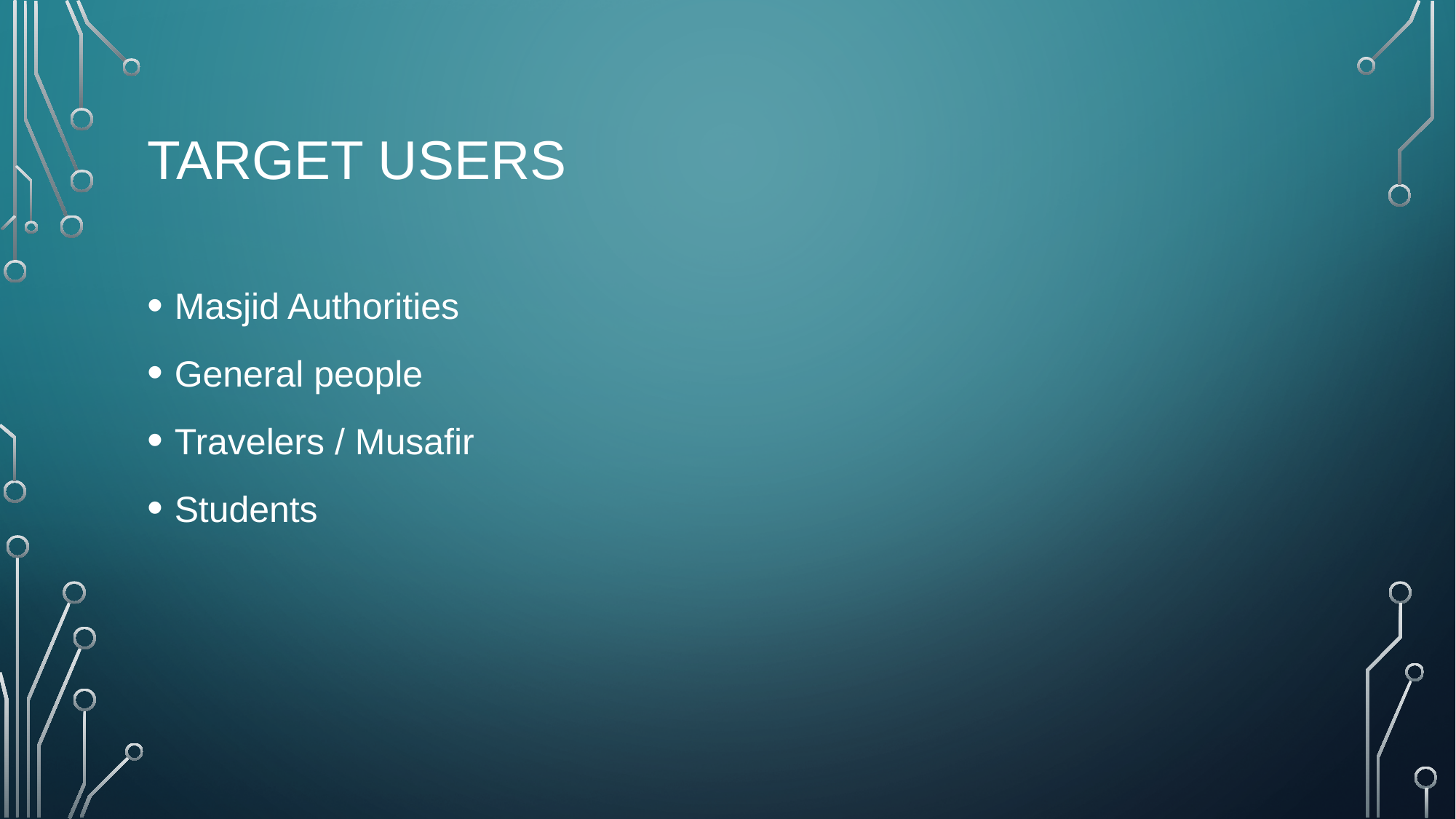

# Target users
Masjid Authorities
General people
Travelers / Musafir
Students